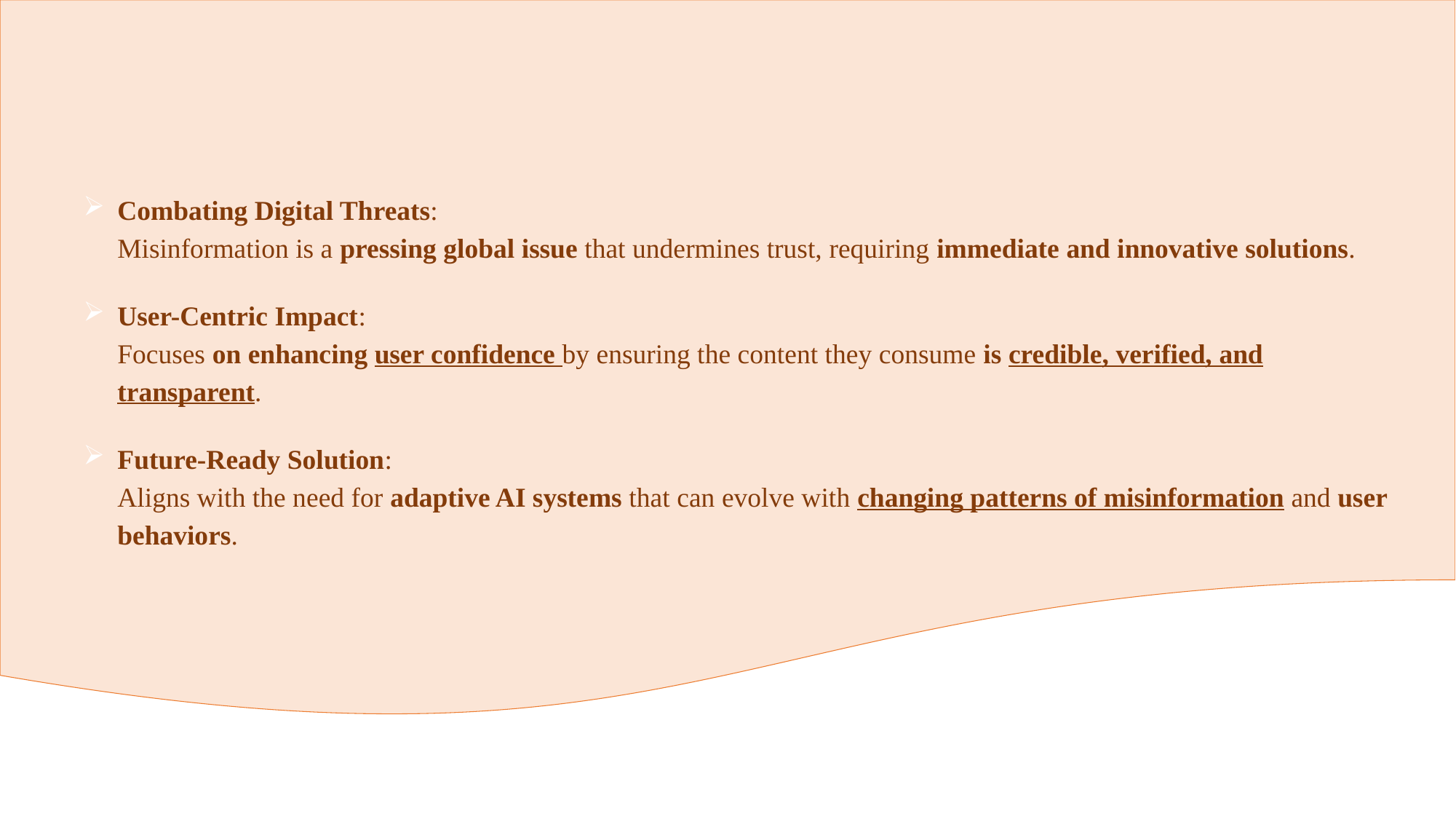

Combating Digital Threats:
Misinformation is a pressing global issue that undermines trust, requiring immediate and innovative solutions.
User-Centric Impact:
Focuses on enhancing user confidence by ensuring the content they consume is credible, verified, and transparent.
Future-Ready Solution:
Aligns with the need for adaptive AI systems that can evolve with changing patterns of misinformation and user behaviors.